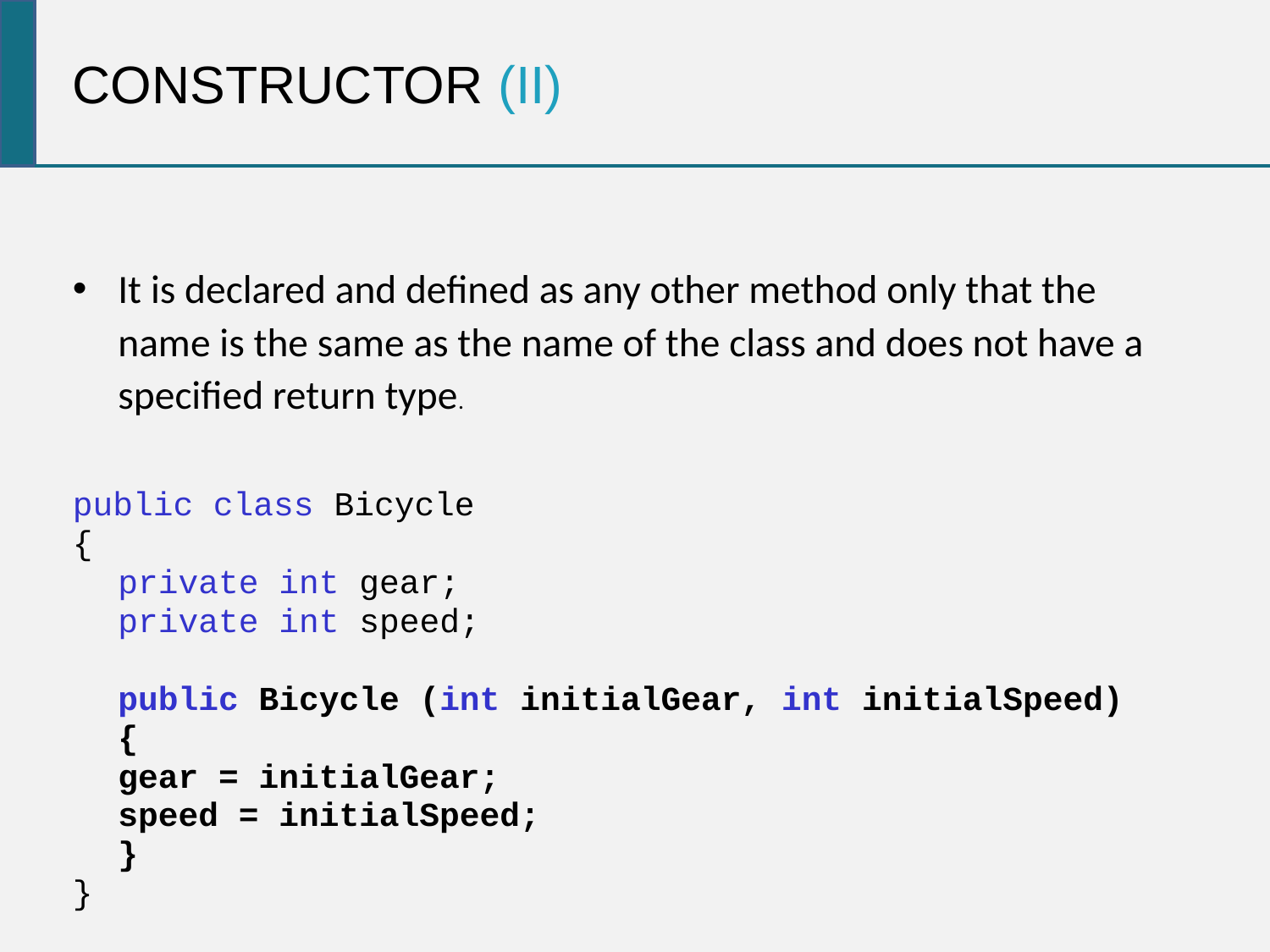

Constructor (ii)

It is declared and defined as any other method only that the name is the same as the name of the class and does not have a specified return type.

public class Bicycle
{
	private int gear;
	private int speed;

	public Bicycle (int initialGear, int initialSpeed)
	{
		gear = initialGear;
		speed = initialSpeed;
	}
}